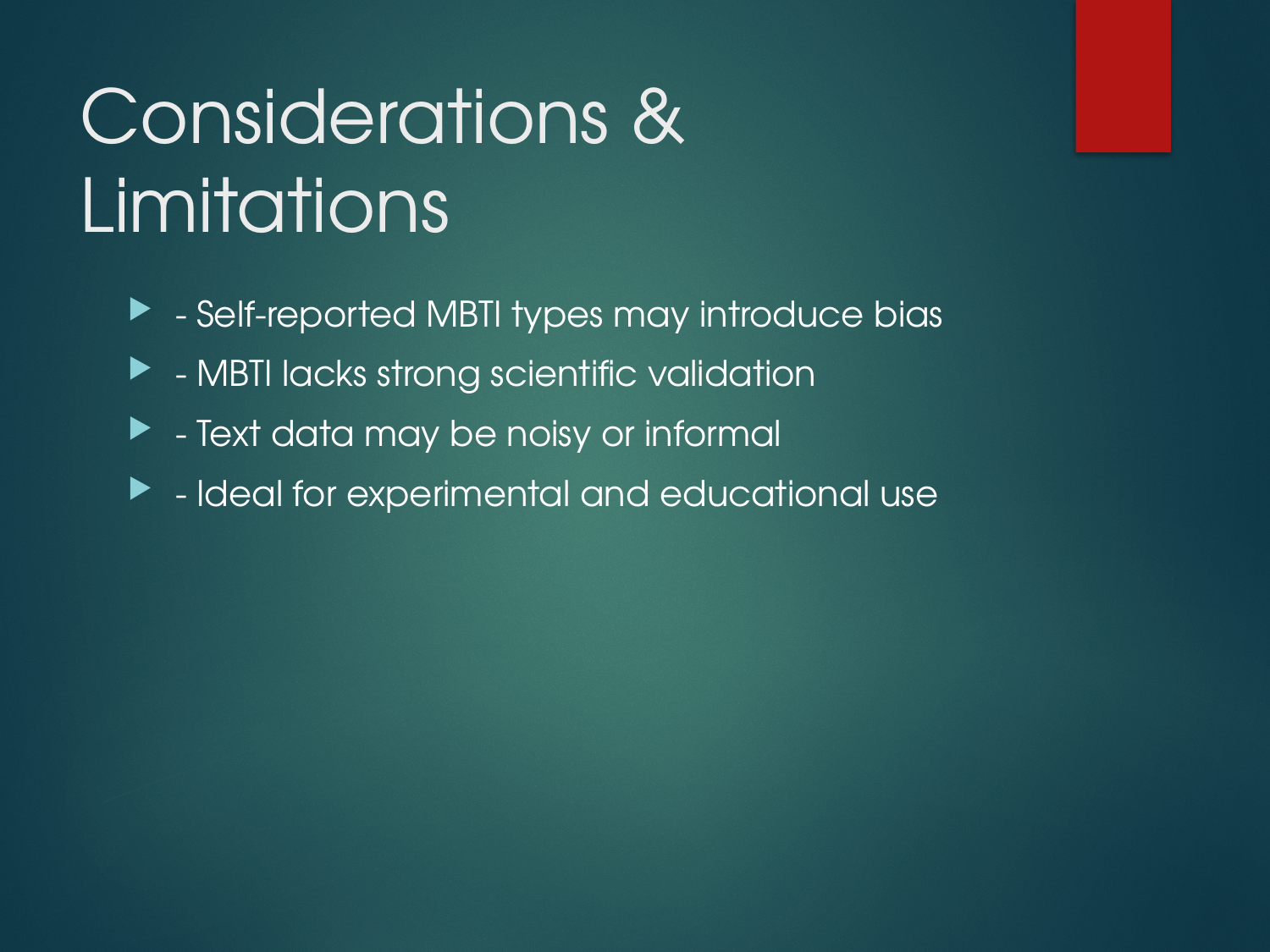

# Considerations & Limitations
- Self-reported MBTI types may introduce bias
- MBTI lacks strong scientific validation
- Text data may be noisy or informal
- Ideal for experimental and educational use